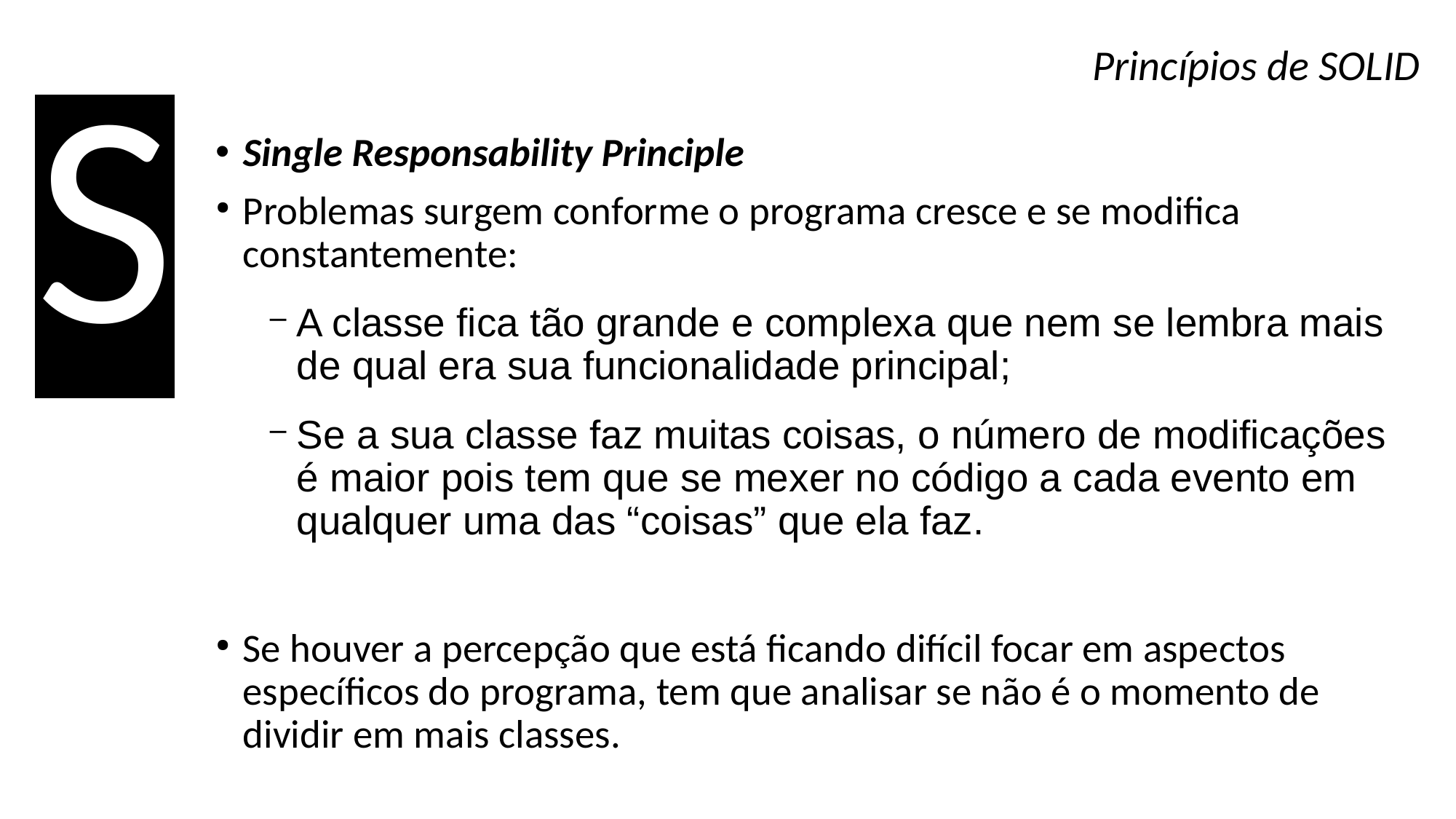

S
# Princípios de SOLID
Single Responsability Principle
Problemas surgem conforme o programa cresce e se modifica constantemente:
A classe fica tão grande e complexa que nem se lembra mais de qual era sua funcionalidade principal;
Se a sua classe faz muitas coisas, o número de modificações é maior pois tem que se mexer no código a cada evento em qualquer uma das “coisas” que ela faz.

Se houver a percepção que está ficando difícil focar em aspectos específicos do programa, tem que analisar se não é o momento de dividir em mais classes.